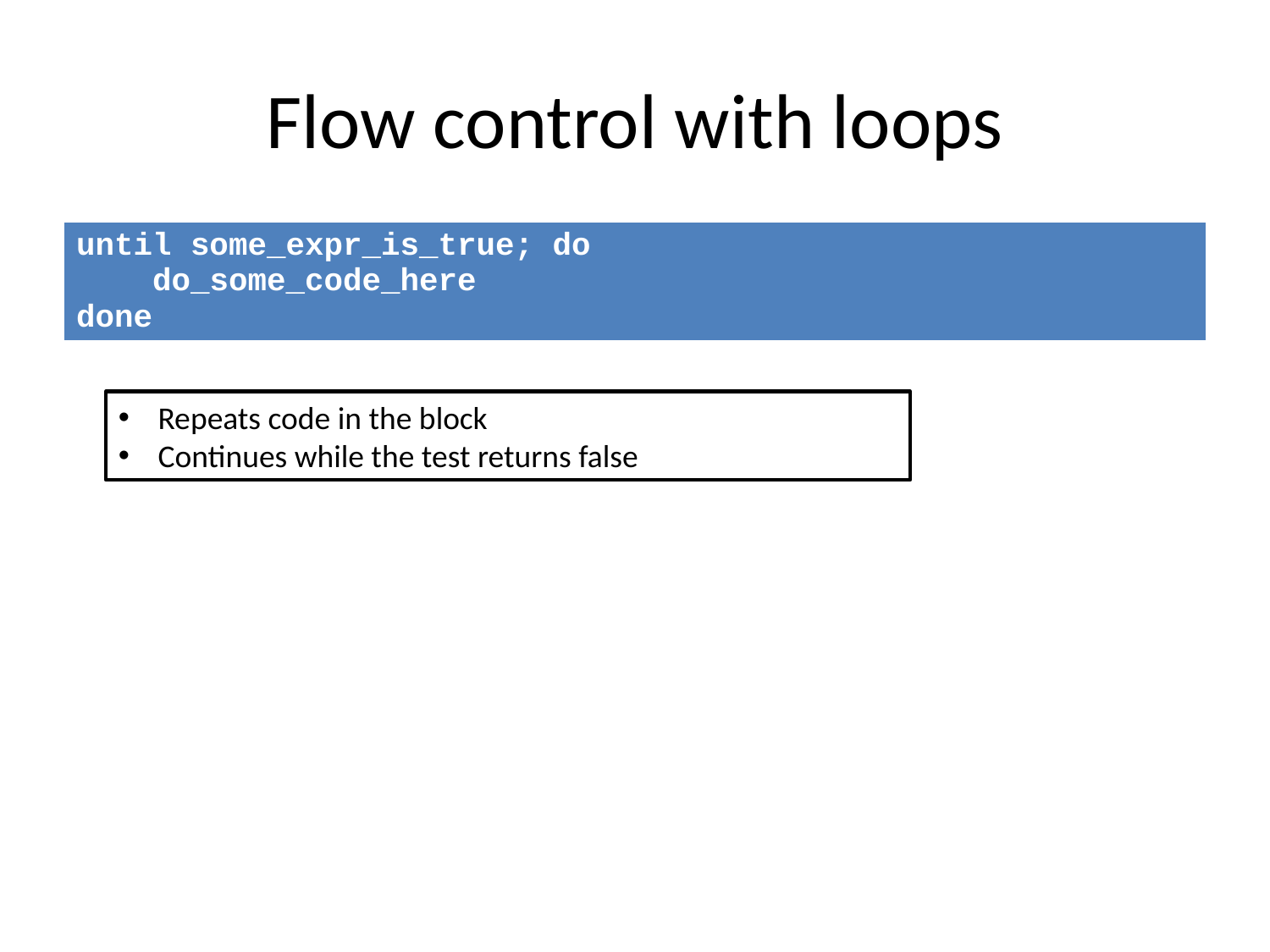

# Flow control with loops
| until some\_expr\_is\_true; do do\_some\_code\_here done |
| --- |
Repeats code in the block
Continues while the test returns false